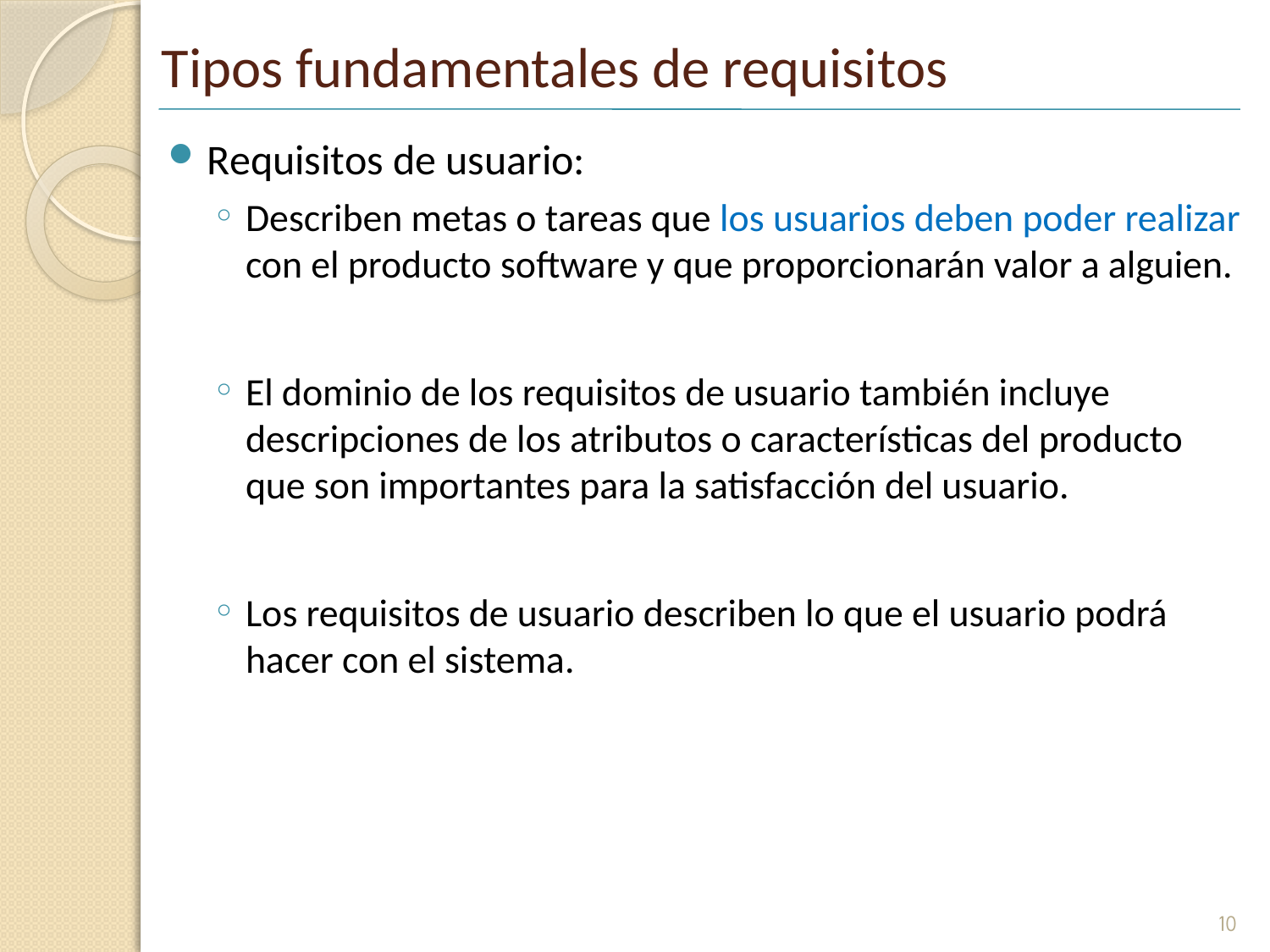

# Tipos fundamentales de requisitos
Requisitos de usuario:
Describen metas o tareas que los usuarios deben poder realizar con el producto software y que proporcionarán valor a alguien.

El dominio de los requisitos de usuario también incluye descripciones de los atributos o características del producto que son importantes para la satisfacción del usuario.

Los requisitos de usuario describen lo que el usuario podrá hacer con el sistema.
10